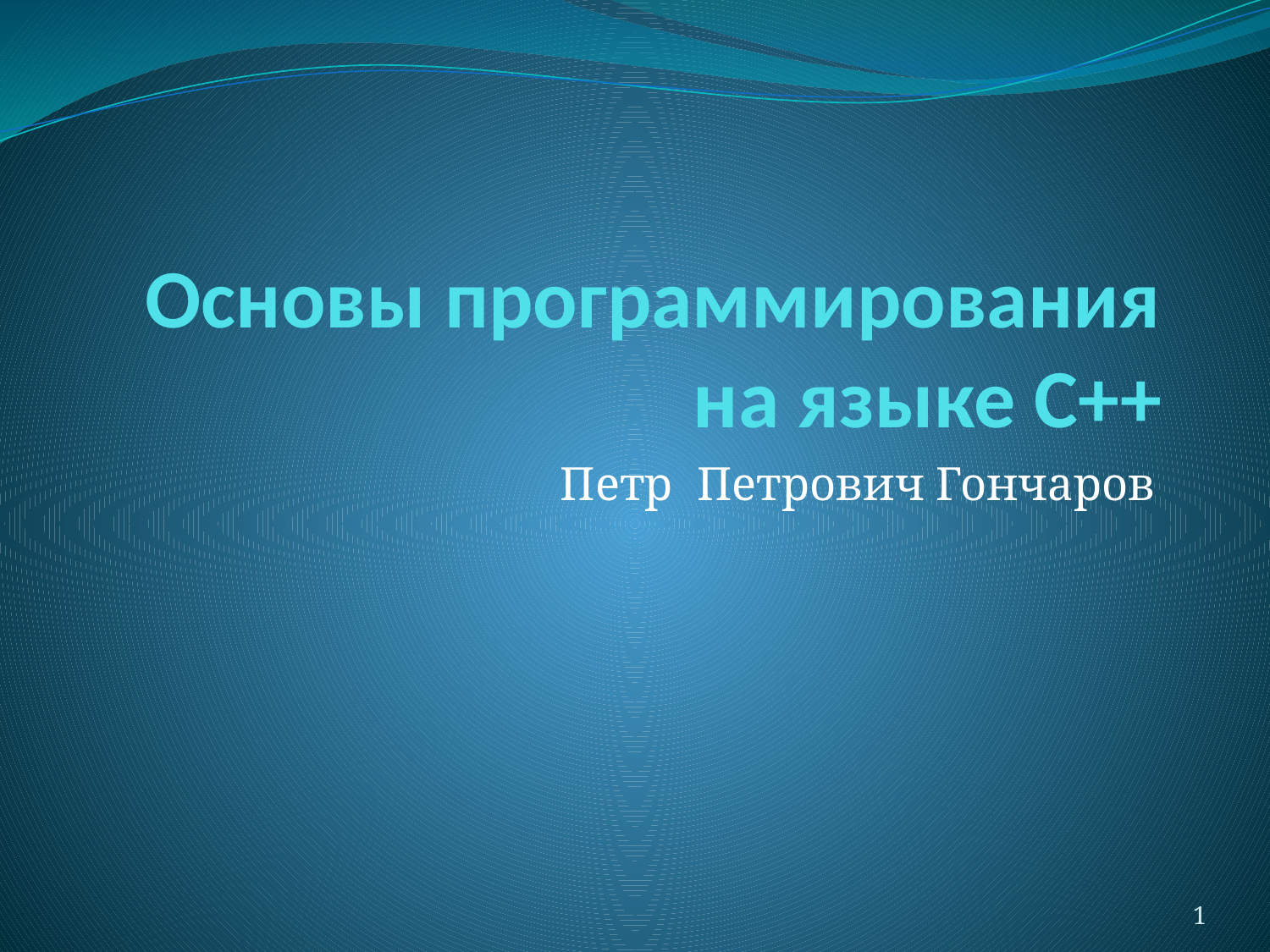

# Основы программирования на языке С++
Петр  Петрович Гончаров
1